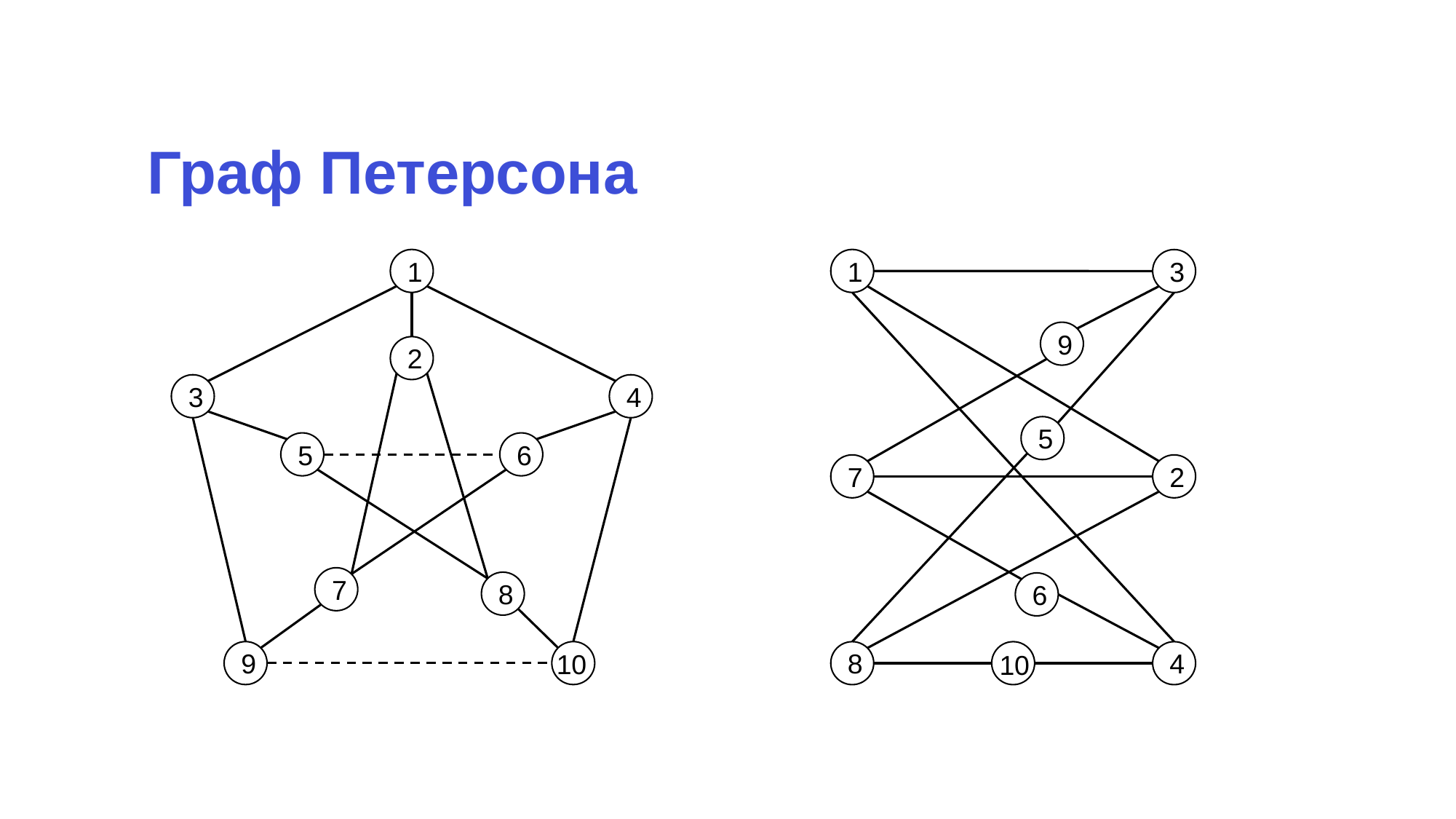

Граф Петерсона
1
1
3
9
2
3
4
5
5
6
7
2
7
8
6
9

10
8

4
10